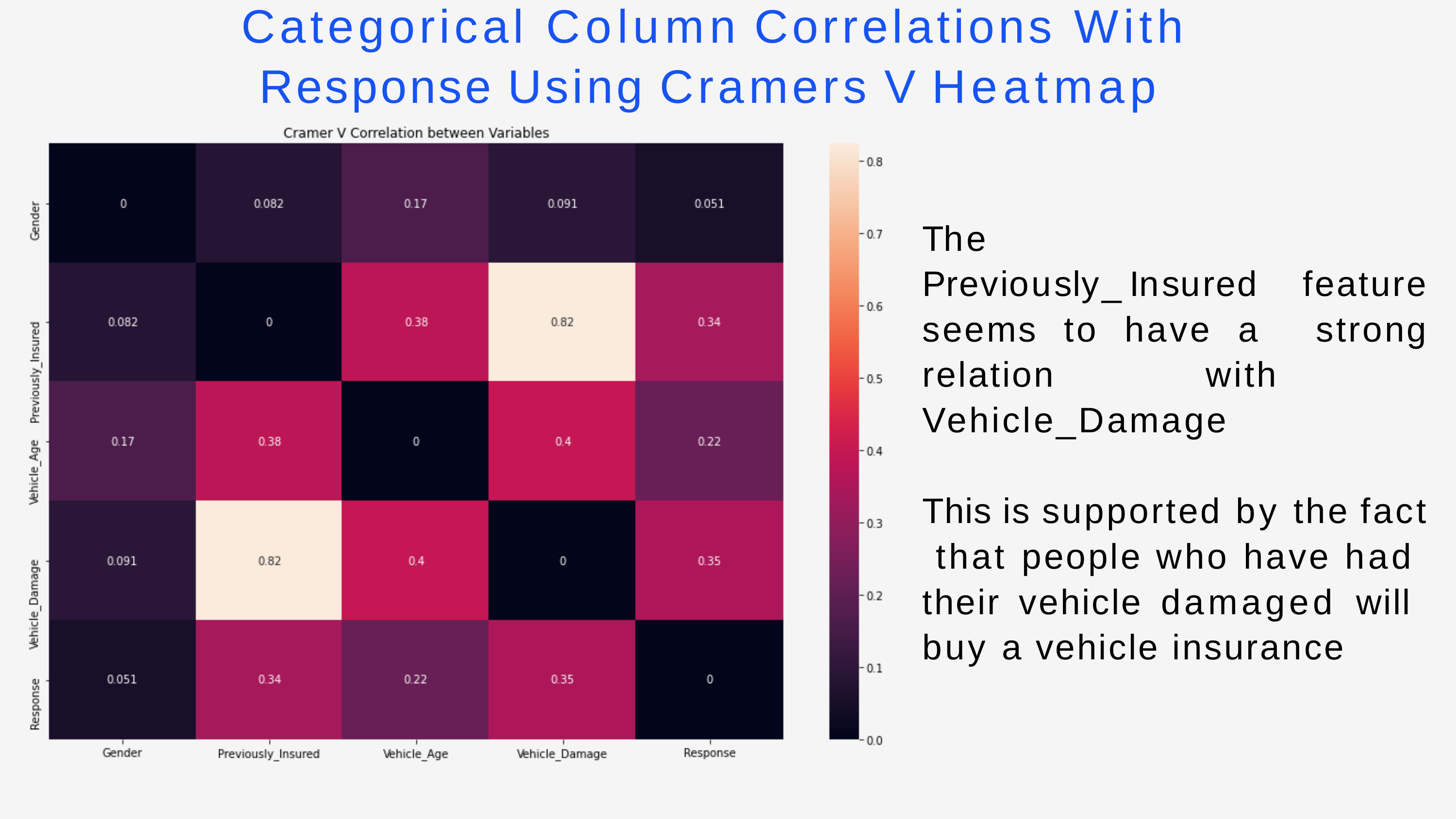

# Categorical Column Correlations With  Response Using Cramers V Heatmap

The	Previously_Insured  feature seems to have a  strong relation with  Vehicle_Damage
This is supported by the fact  that people who have had  their vehicle damaged will  buy a vehicle insurance